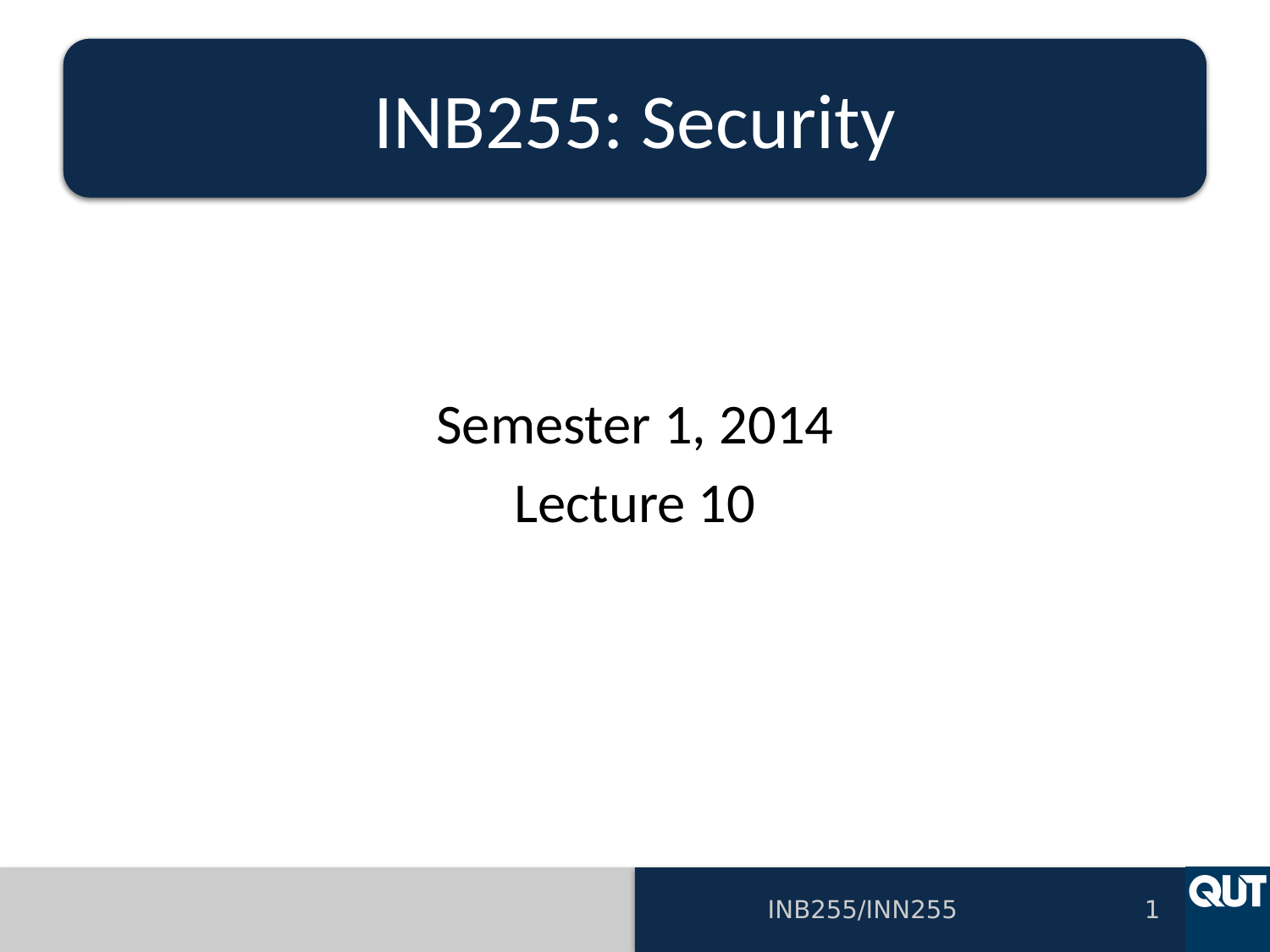

# INB255: Security
Semester 1, 2014
Lecture 10